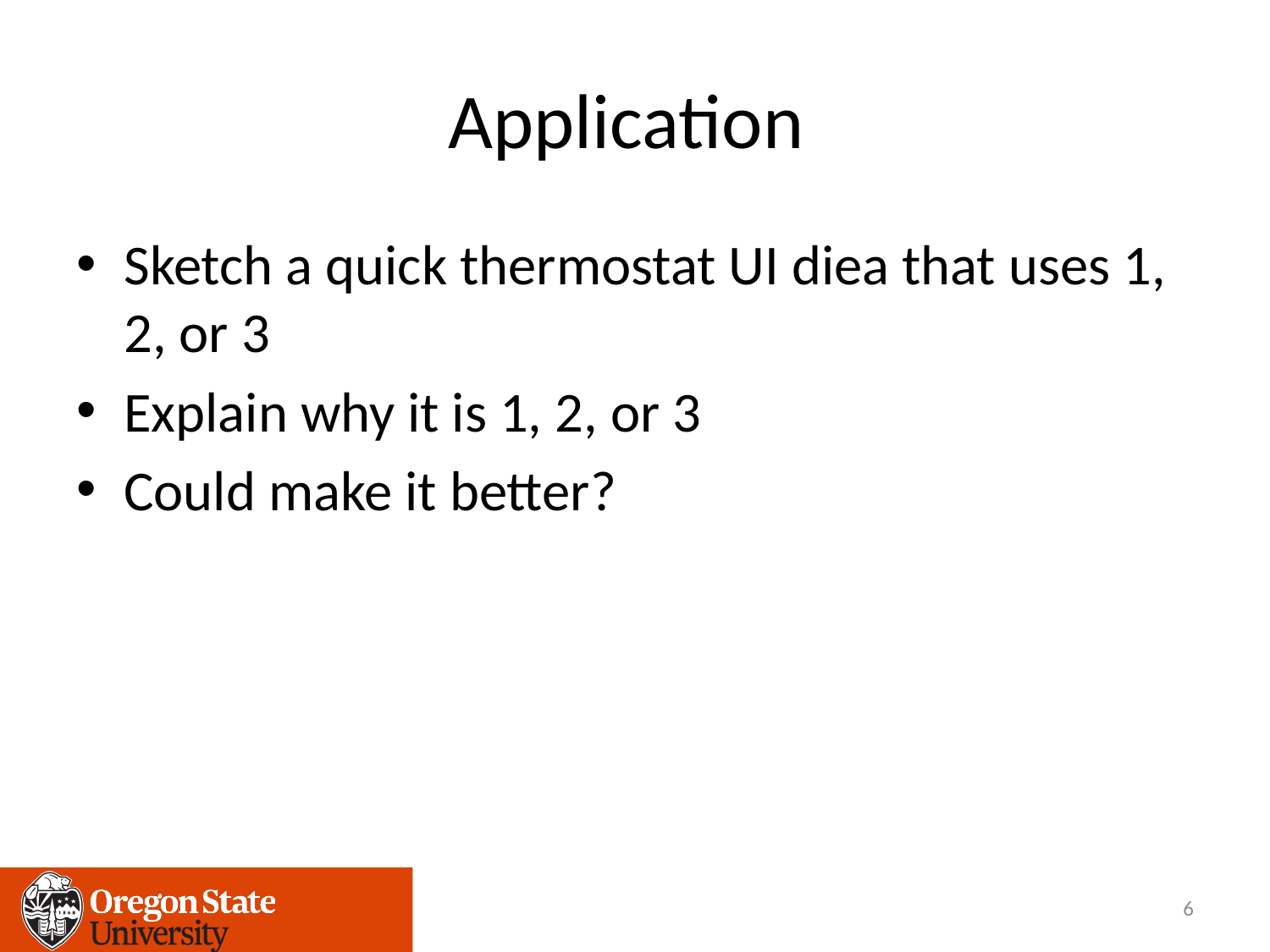

# Application
Sketch a quick thermostat UI diea that uses 1, 2, or 3
Explain why it is 1, 2, or 3
Could make it better?

6